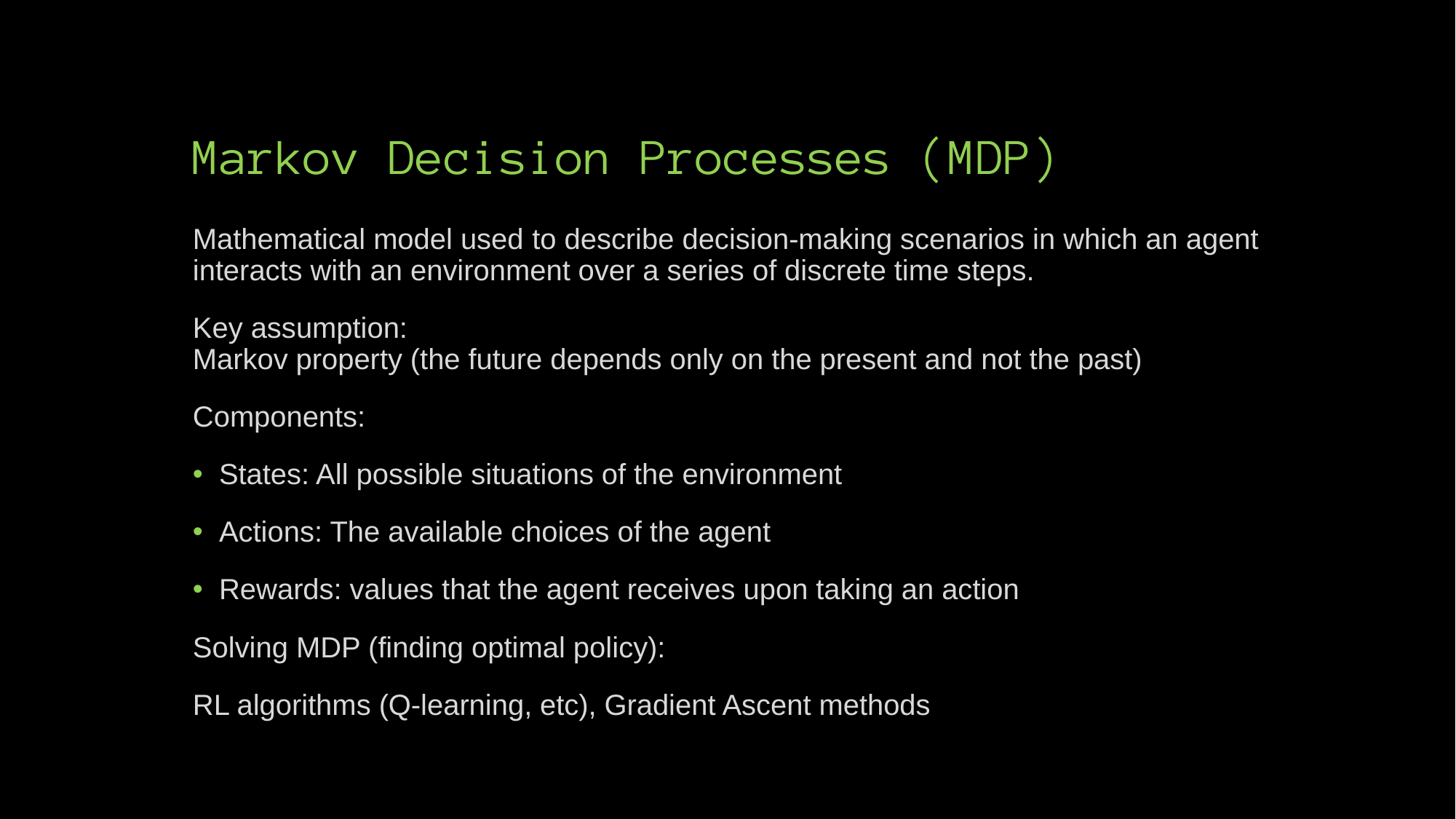

# Markov Decision Processes (MDP)
Mathematical model used to describe decision-making scenarios in which an agent interacts with an environment over a series of discrete time steps.
Key assumption:
Markov property (the future depends only on the present and not the past)
Components:
States: All possible situations of the environment
Actions: The available choices of the agent
Rewards: values that the agent receives upon taking an action
Solving MDP (finding optimal policy):
RL algorithms (Q-learning, etc), Gradient Ascent methods